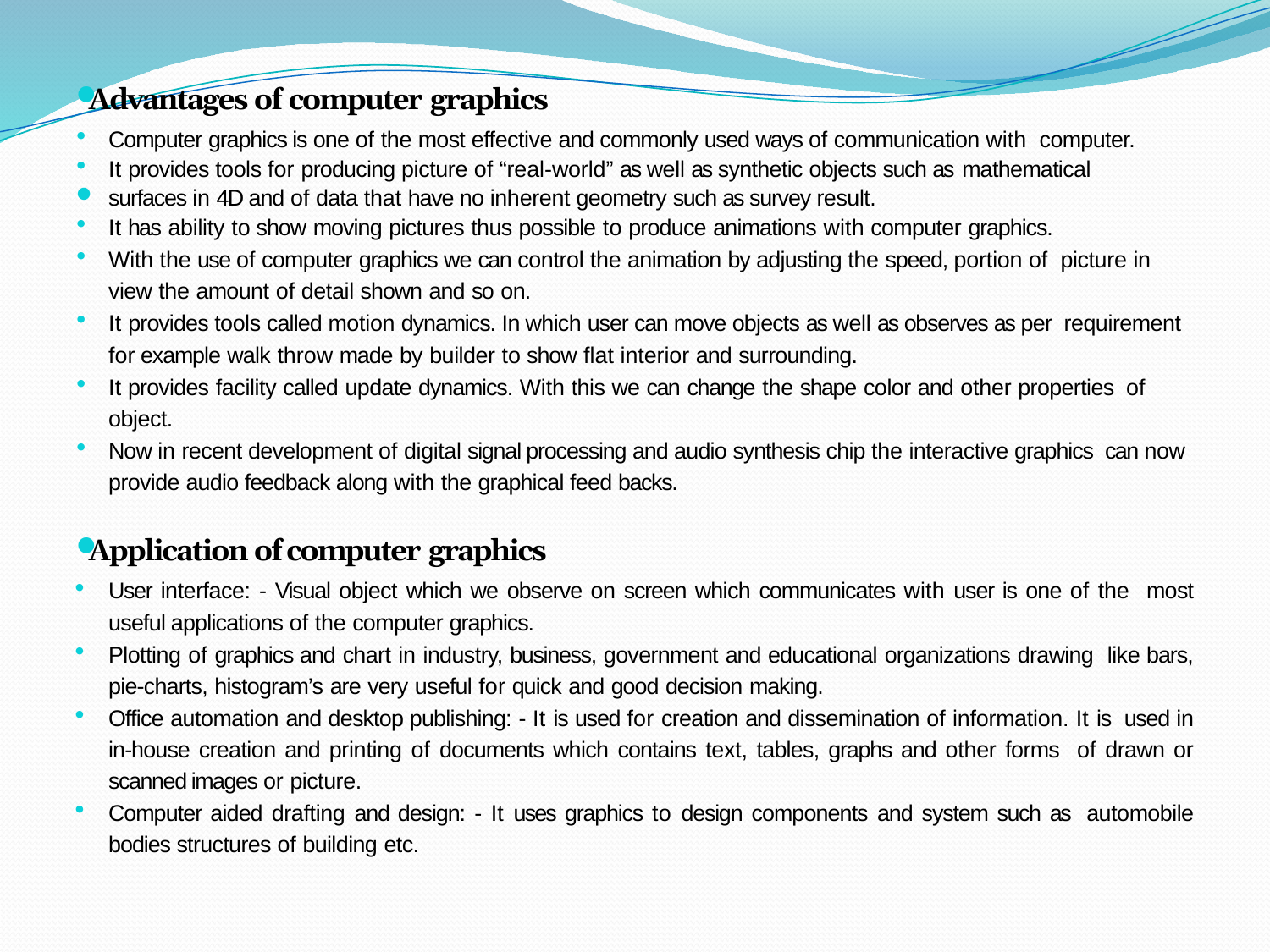

Advantages of computer graphics
Computer graphics is one of the most effective and commonly used ways of communication with  computer.
It provides tools for producing picture of “real-world” as well as synthetic objects such as mathematical
surfaces in 4D and of data that have no inherent geometry such as survey result.
It has ability to show moving pictures thus possible to produce animations with computer graphics.
With the use of computer graphics we can control the animation by adjusting the speed, portion of  picture in view the amount of detail shown and so on.
It provides tools called motion dynamics. In which user can move objects as well as observes as per  requirement for example walk throw made by builder to show flat interior and surrounding.
It provides facility called update dynamics. With this we can change the shape color and other properties  of object.
Now in recent development of digital signal processing and audio synthesis chip the interactive graphics  can now provide audio feedback along with the graphical feed backs.

Application of computer graphics
User interface: - Visual object which we observe on screen which communicates with user is one of the  most useful applications of the computer graphics.
Plotting of graphics and chart in industry, business, government and educational organizations drawing  like bars, pie-charts, histogram’s are very useful for quick and good decision making.
Office automation and desktop publishing: - It is used for creation and dissemination of information. It is  used in in-house creation and printing of documents which contains text, tables, graphs and other forms  of drawn or scanned images or picture.
Computer aided drafting and design: - It uses graphics to design components and system such as  automobile bodies structures of building etc.